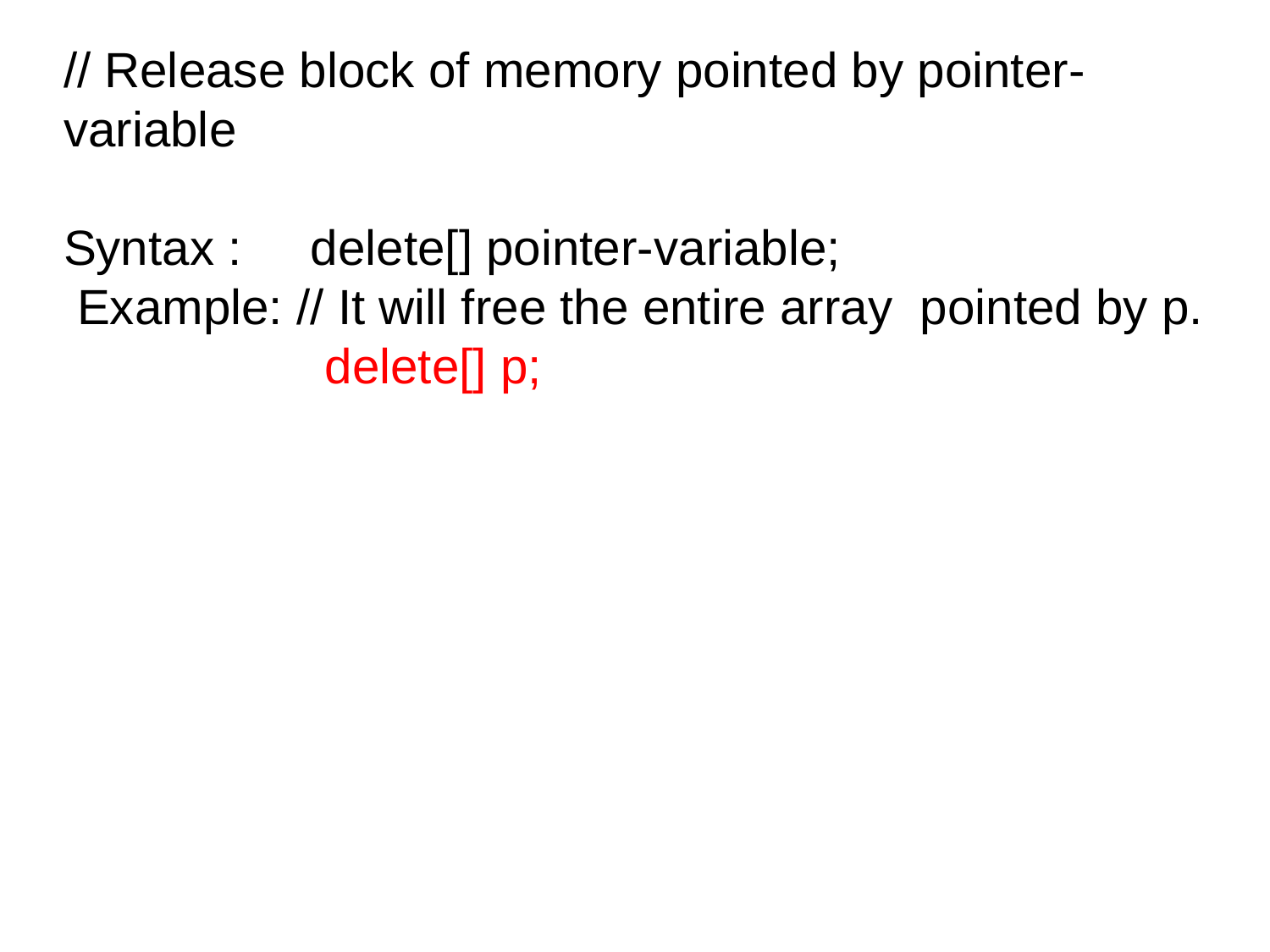

# // Release block of memory pointed by pointer-variable

Syntax :     delete[] pointer-variable;
 Example: // It will free the entire array  pointed by p.
                   delete[] p;